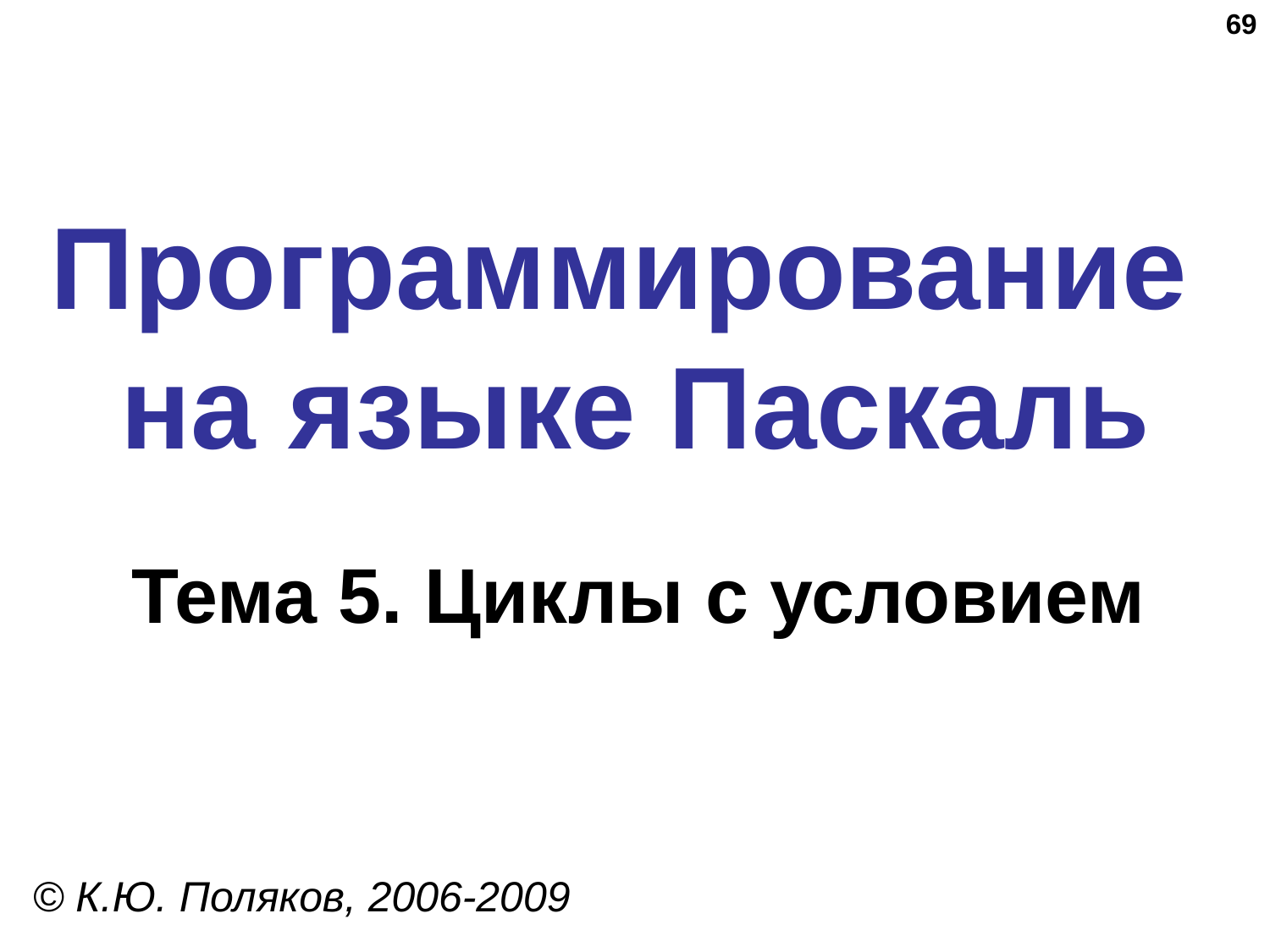

69
# Программирование на языке Паскаль
Тема 5. Циклы с условием
© К.Ю. Поляков, 2006-2009